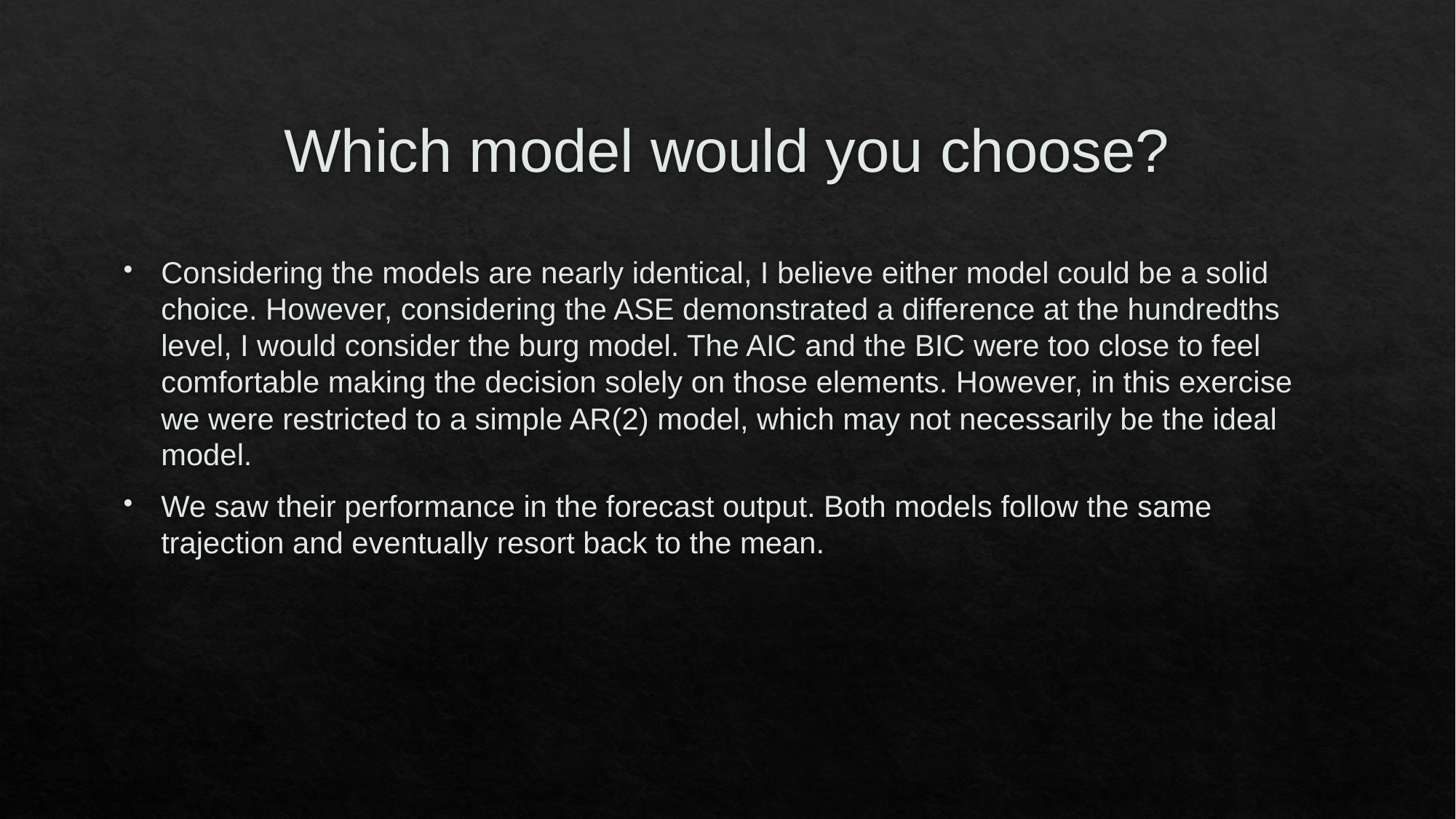

# Which model would you choose?
Considering the models are nearly identical, I believe either model could be a solid choice. However, considering the ASE demonstrated a difference at the hundredths level, I would consider the burg model. The AIC and the BIC were too close to feel comfortable making the decision solely on those elements. However, in this exercise we were restricted to a simple AR(2) model, which may not necessarily be the ideal model.
We saw their performance in the forecast output. Both models follow the same trajection and eventually resort back to the mean.